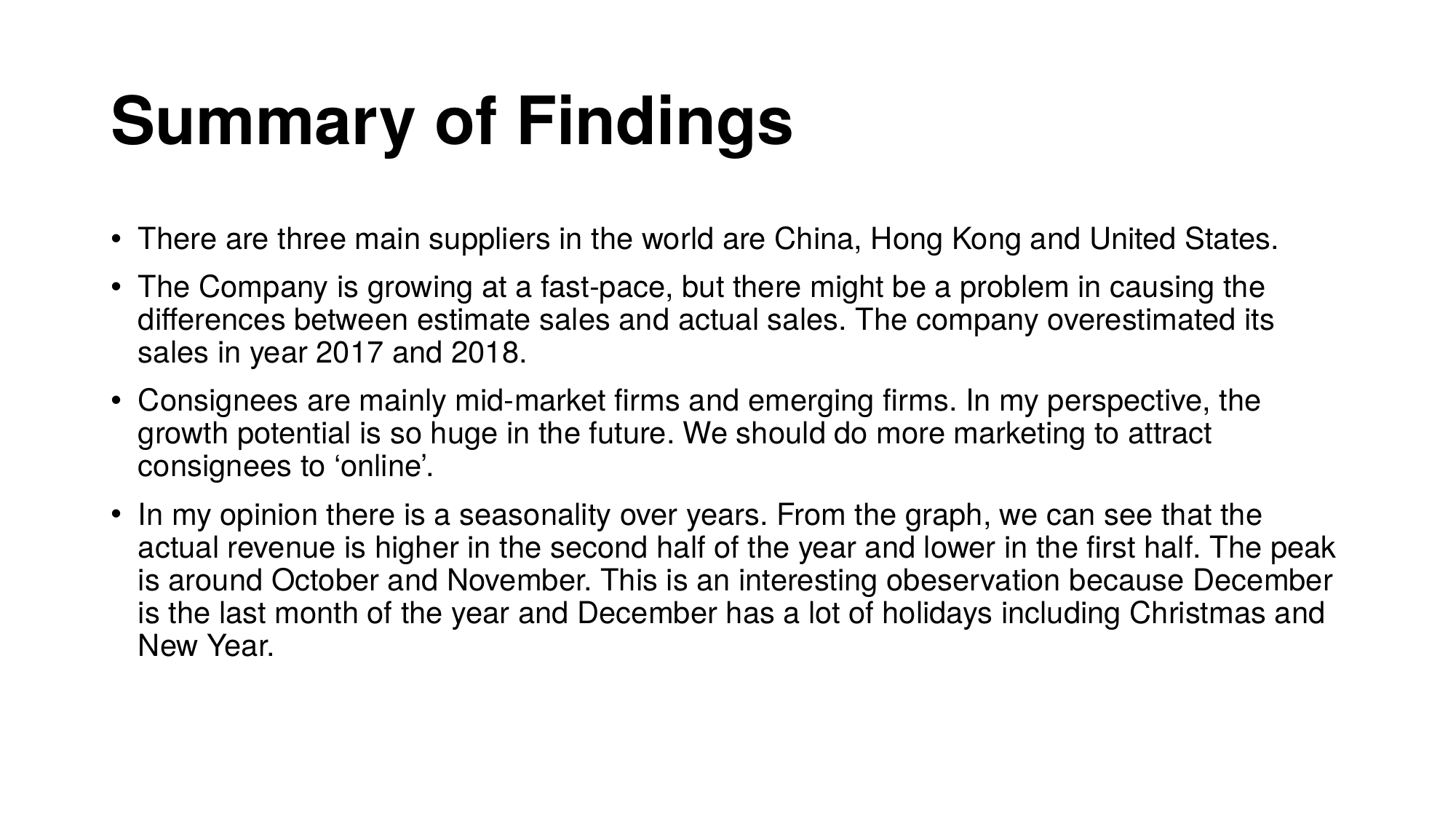

# Summary of Findings
There are three main suppliers in the world are China, Hong Kong and United States.
The Company is growing at a fast-pace, but there might be a problem in causing the differences between estimate sales and actual sales. The company overestimated its sales in year 2017 and 2018.
Consignees are mainly mid-market firms and emerging firms. In my perspective, the growth potential is so huge in the future. We should do more marketing to attract consignees to ‘online’.
In my opinion there is a seasonality over years. From the graph, we can see that the actual revenue is higher in the second half of the year and lower in the first half. The peak is around October and November. This is an interesting obeservation because December is the last month of the year and December has a lot of holidays including Christmas and New Year.